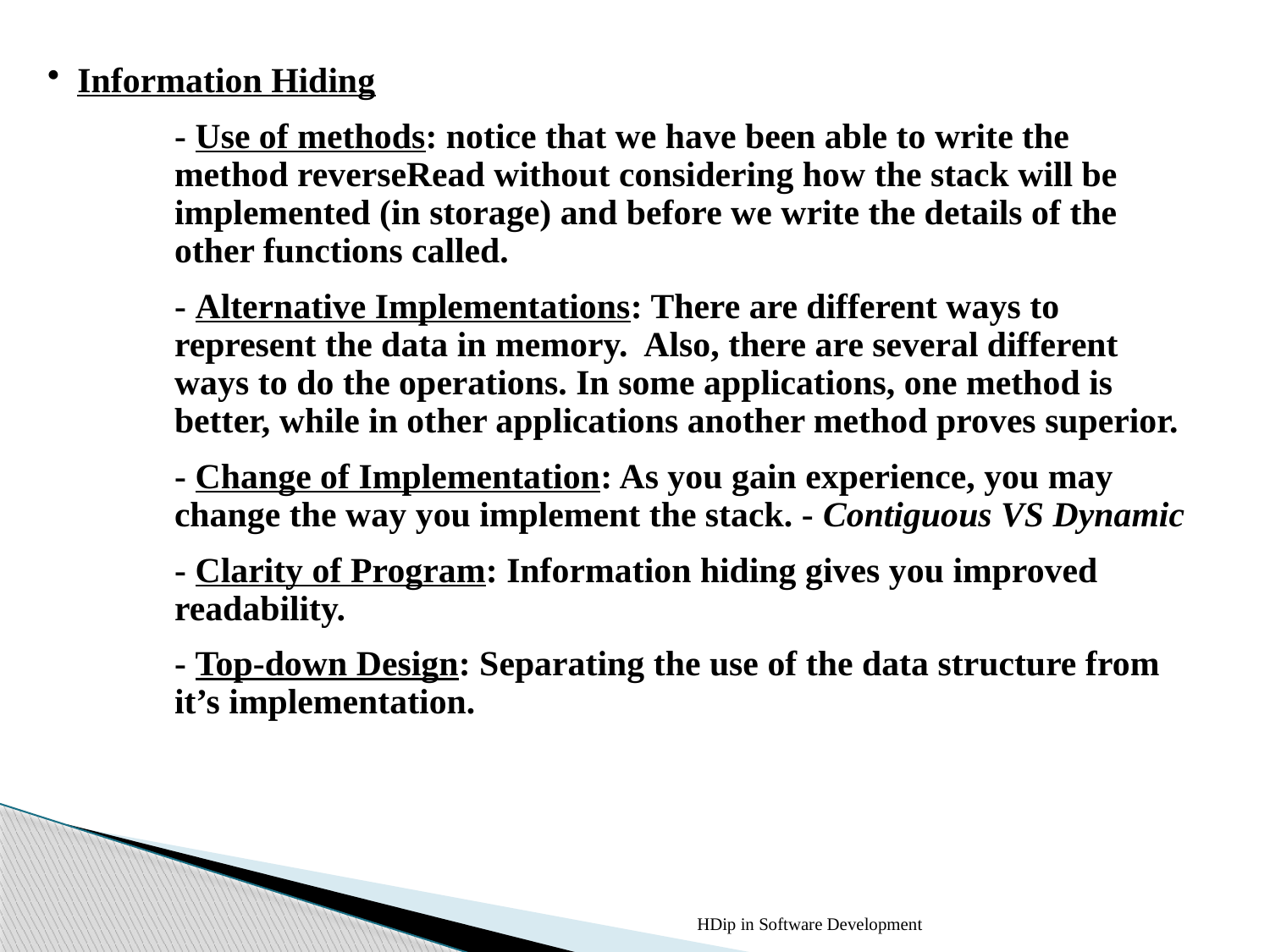

Information Hiding
	- Use of methods: notice that we have been able to write the 		method reverseRead without considering how the stack will be 		implemented (in storage) and before we write the details of the 		other functions called.
	- Alternative Implementations: There are different ways to 		represent the data in memory.  Also, there are several different 		ways to do the operations. In some applications, one method is 		better, while in other applications another method proves superior.
	- Change of Implementation: As you gain experience, you may 		change the way you implement the stack. - Contiguous VS Dynamic
	- Clarity of Program: Information hiding gives you improved 		readability.
	- Top-down Design: Separating the use of the data structure from 		it’s implementation.
HDip in Software Development